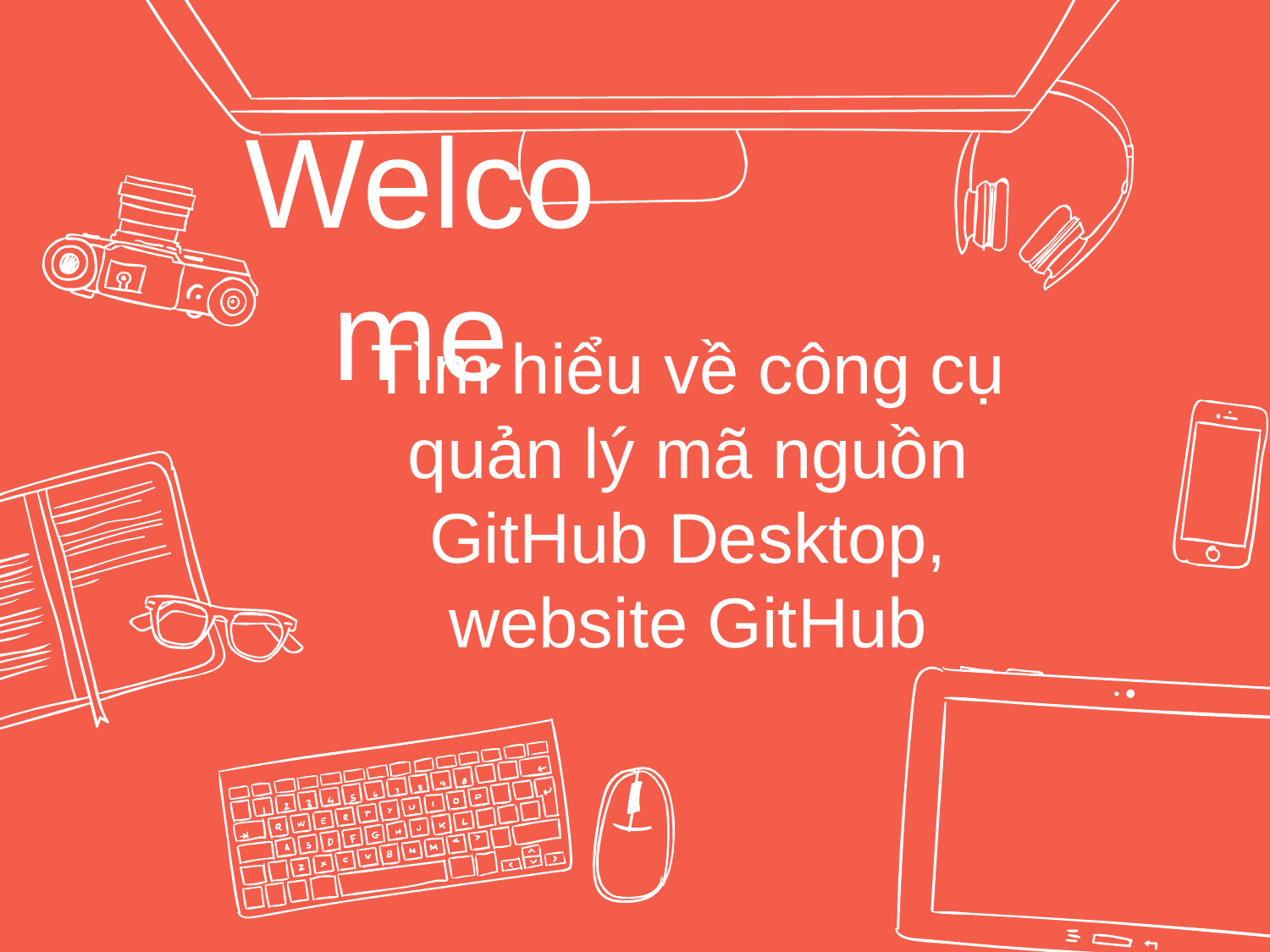

# Welcome
Tìm hiểu về công cụ quản lý mã nguồn GitHub Desktop, website GitHub